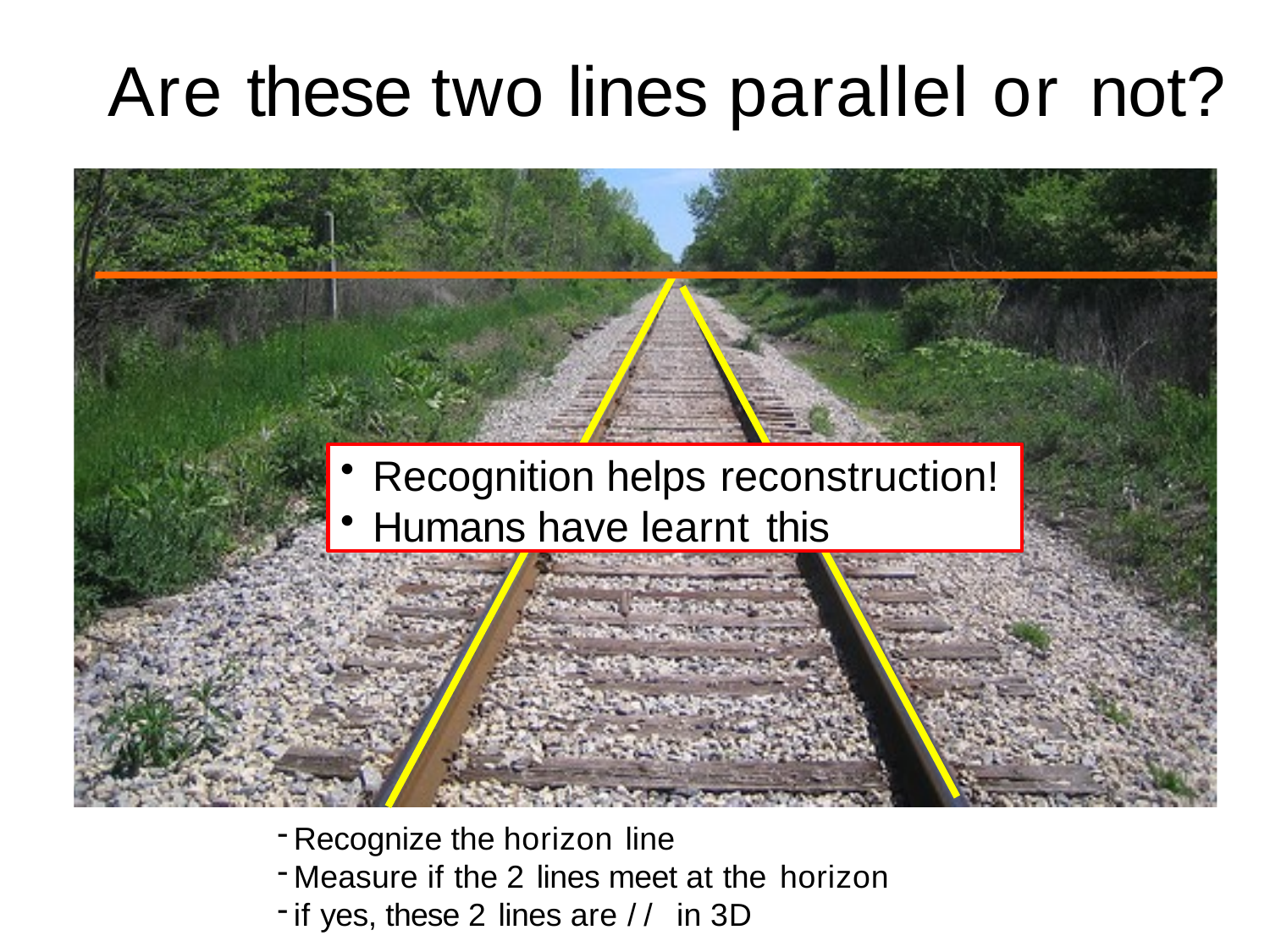

# Are these two lines parallel or not?

Recognition helps reconstruction!
Humans have learnt this
Recognize the horizon line
Measure if the 2 lines meet at the horizon
if yes, these 2 lines are // in 3D